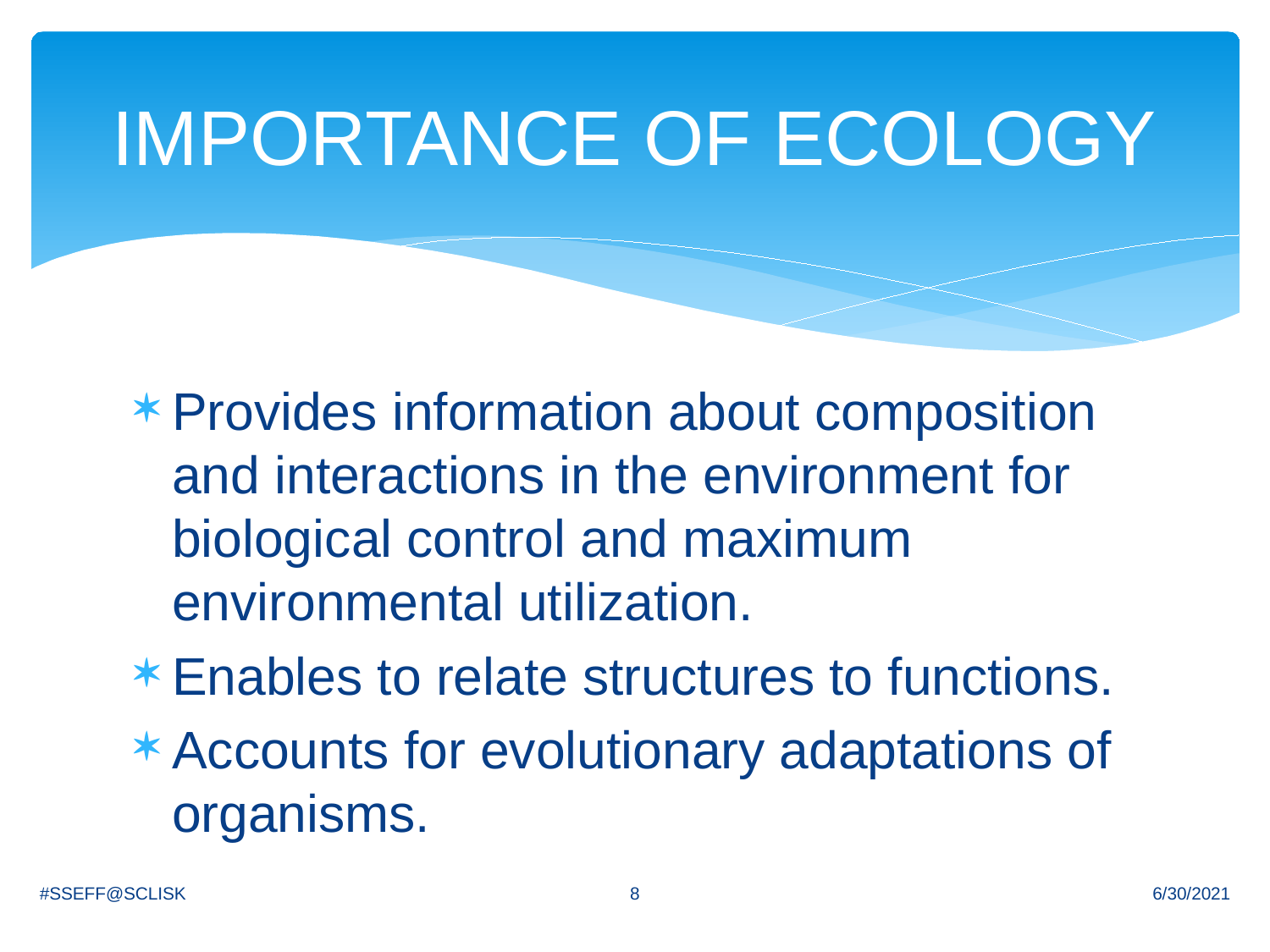

# IMPORTANCE OF ECOLOGY
Provides information about composition and interactions in the environment for biological control and maximum environmental utilization.
Enables to relate structures to functions.
Accounts for evolutionary adaptations of organisms.
8
#SSEFF@SCLISK
6/30/2021